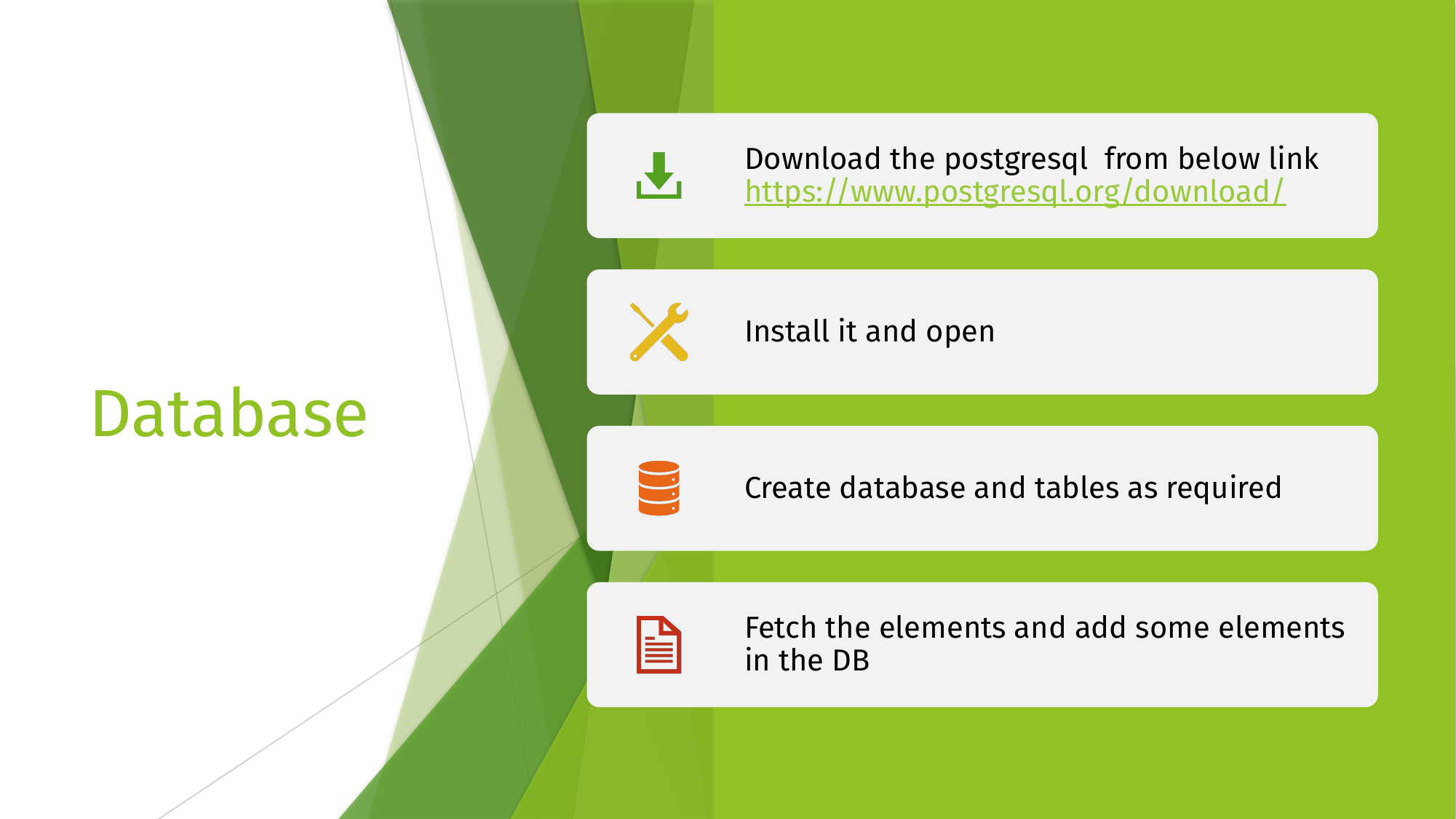

Download the postgresql  from below link https://www.postgresql.org/download/
Install it and open
Create database and tables as required
Fetch the elements and add some elements in the DB
# Database